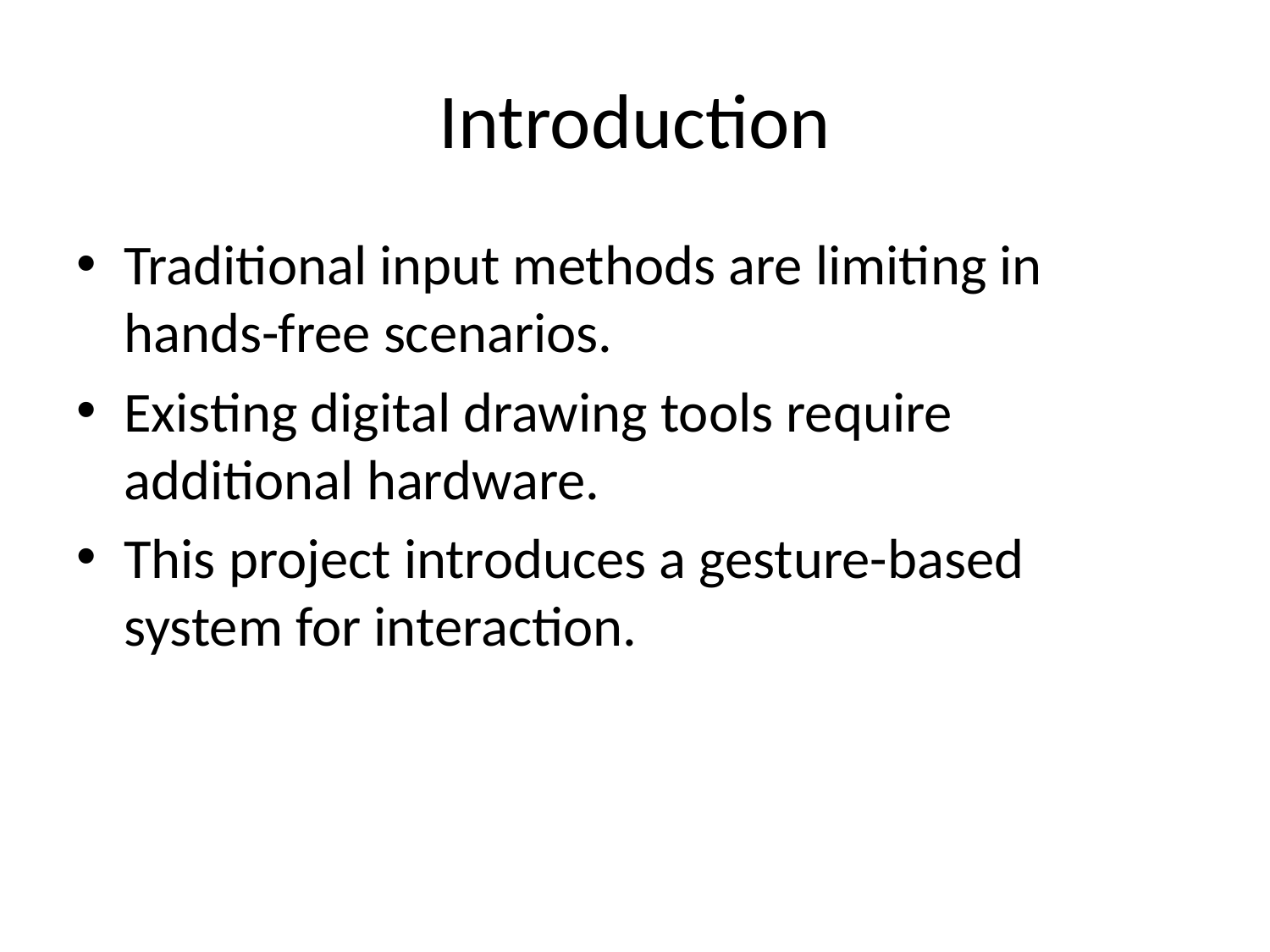

# Introduction
Traditional input methods are limiting in hands-free scenarios.
Existing digital drawing tools require additional hardware.
This project introduces a gesture-based system for interaction.